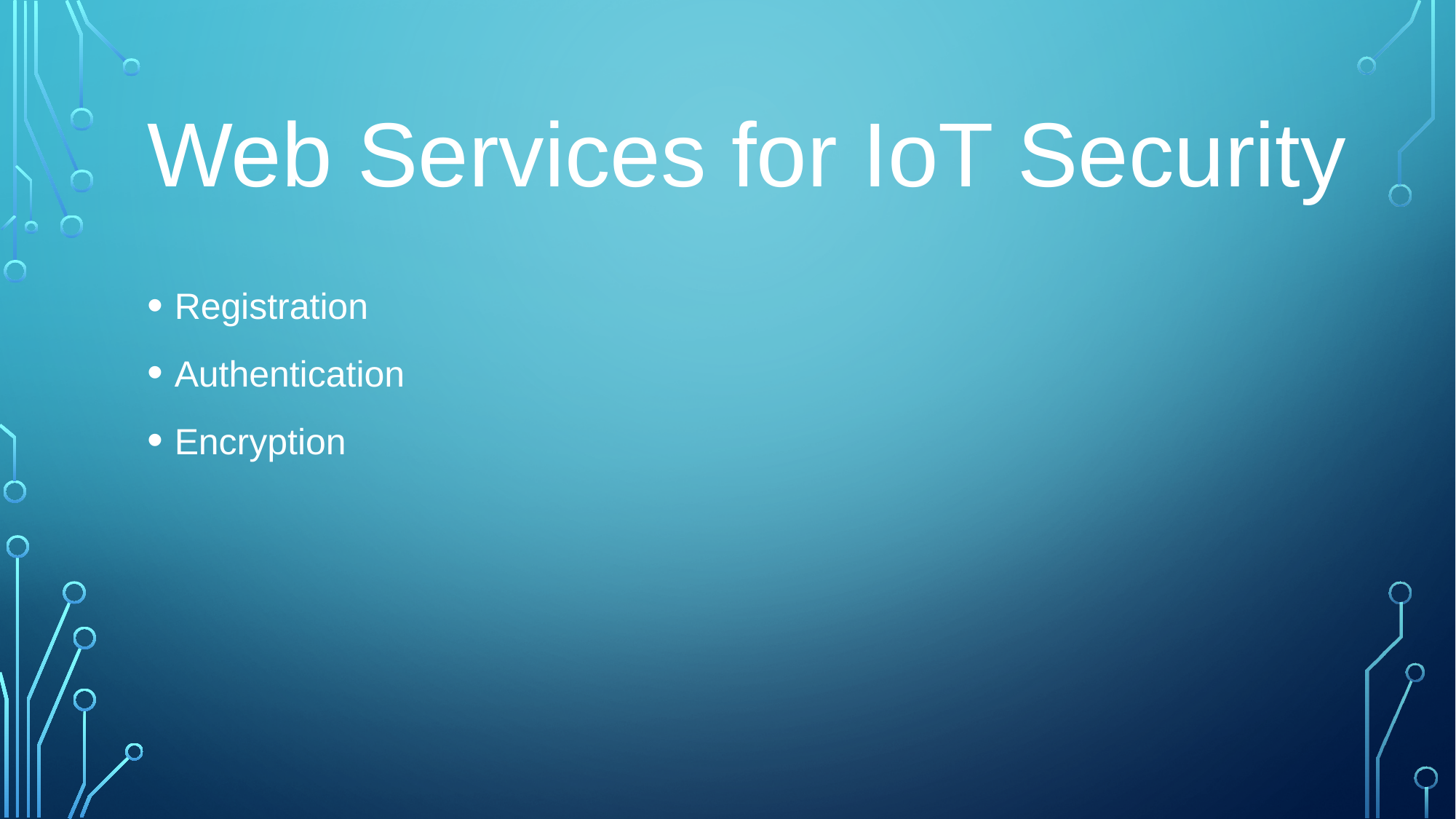

Web Services for IoT Security
Registration
Authentication
Encryption